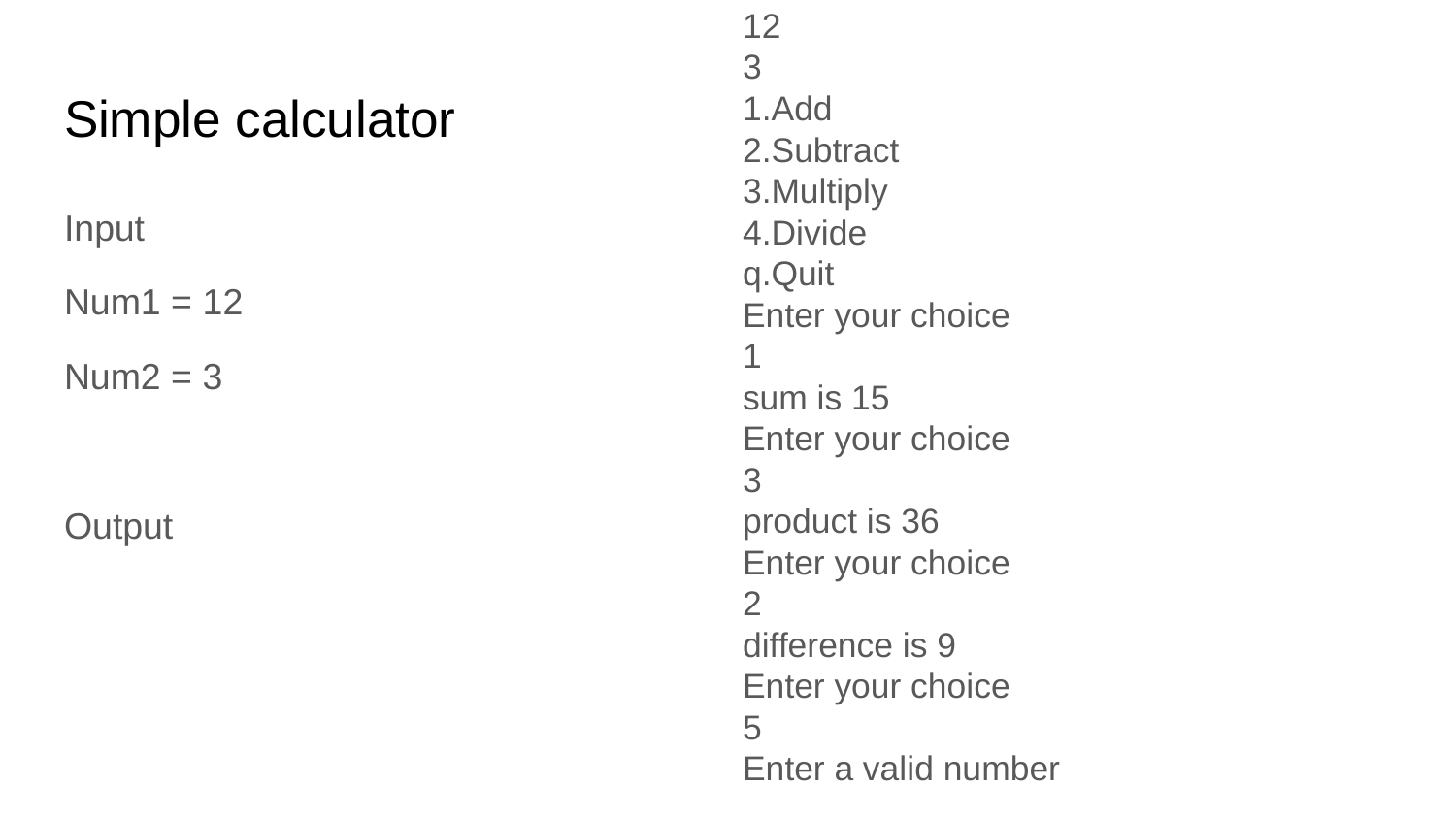

12
3
1.Add
2.Subtract
3.Multiply
4.Divide
q.Quit
Enter your choice
1
sum is 15
Enter your choice
3
product is 36
Enter your choice
2
difference is 9
Enter your choice
5
Enter a valid number
# Simple calculator
Input
Num1 = 12
Num2 = 3

Output